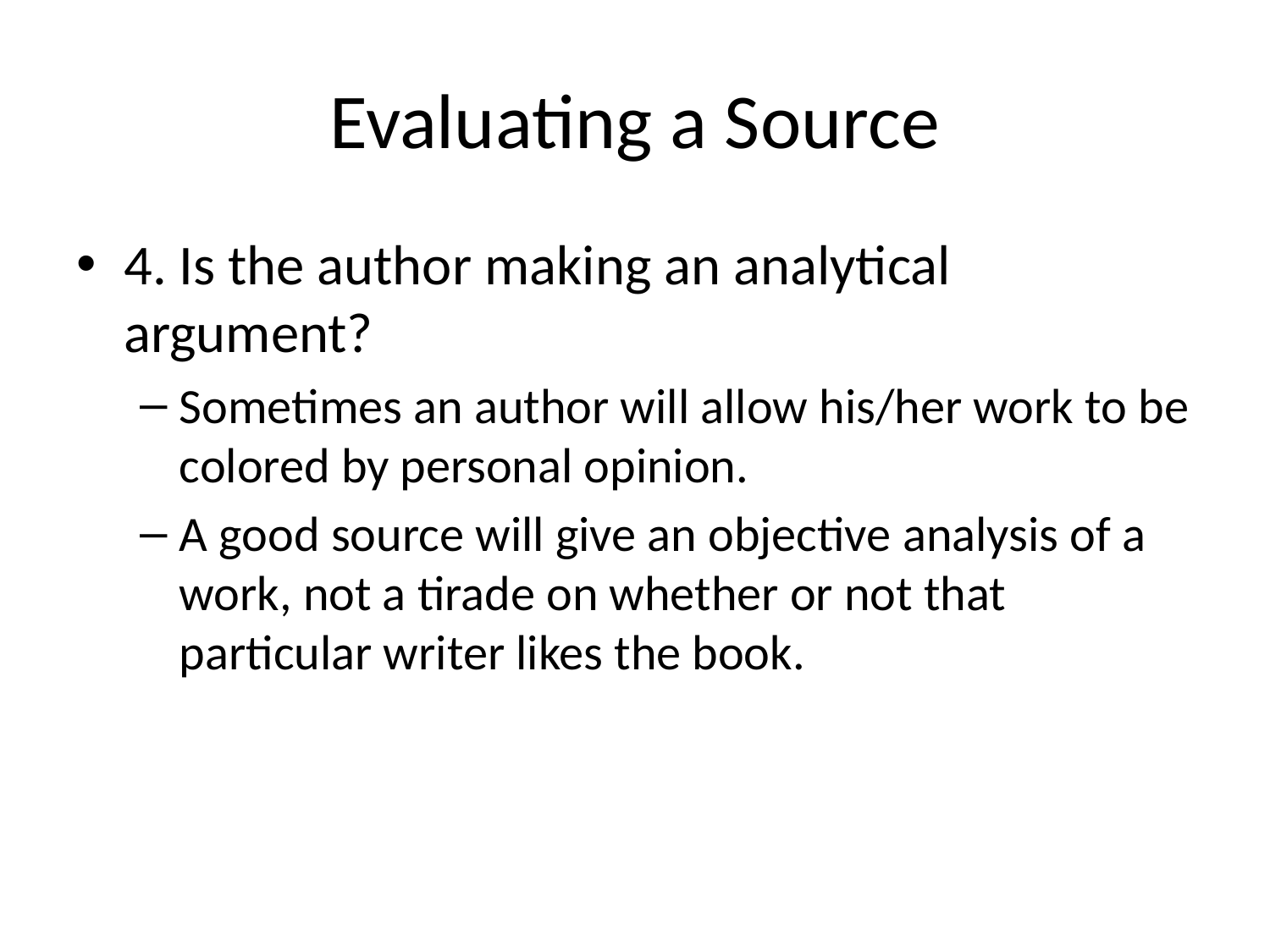

# Evaluating a Source
4. Is the author making an analytical argument?
Sometimes an author will allow his/her work to be colored by personal opinion.
A good source will give an objective analysis of a work, not a tirade on whether or not that particular writer likes the book.